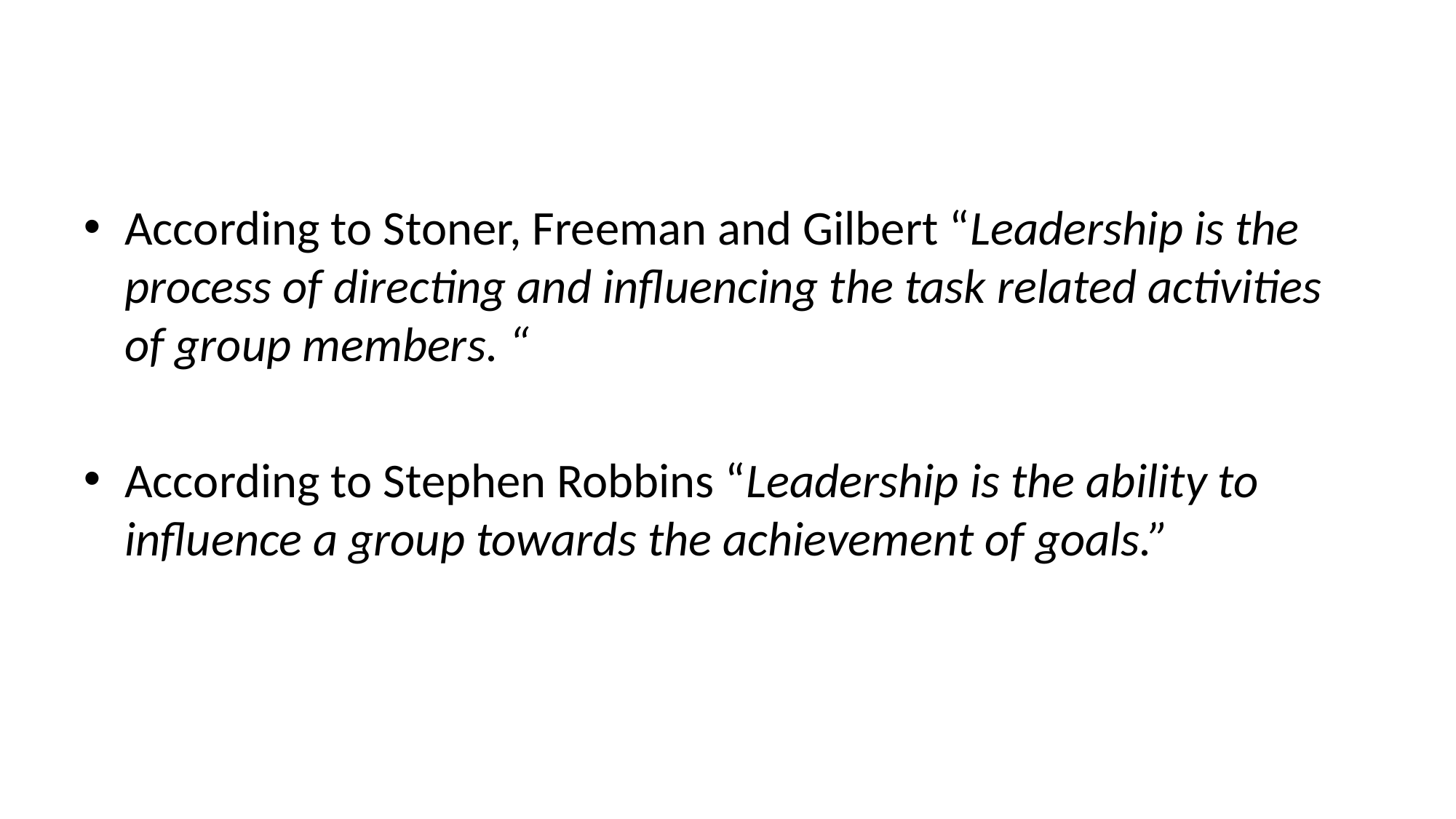

#
According to Stoner, Freeman and Gilbert “Leadership is the process of directing and influencing the task related activities of group members. “

According to Stephen Robbins “Leadership is the ability to influence a group towards the achievement of goals.”